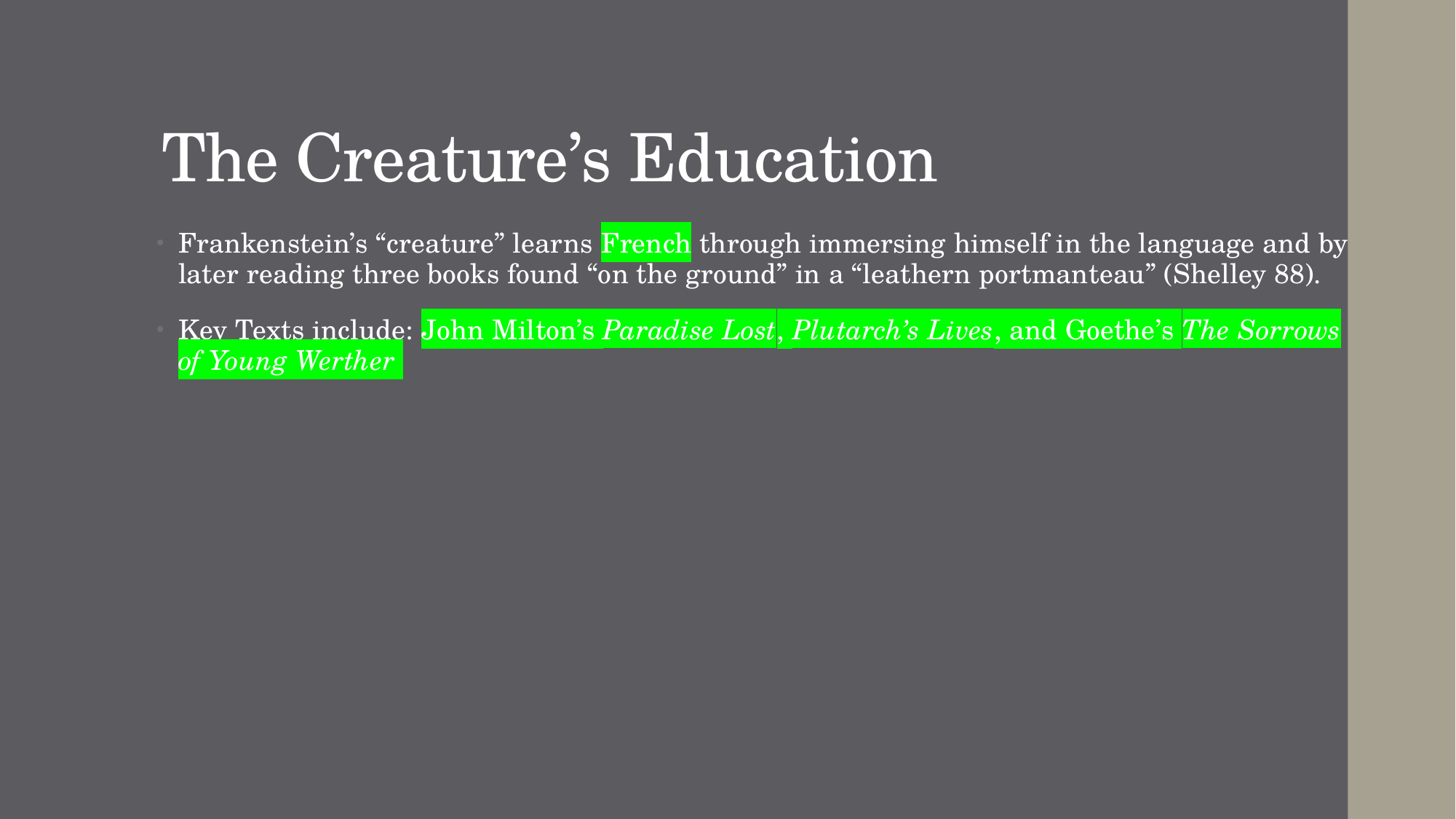

# The Creature’s Education
Frankenstein’s “creature” learns French through immersing himself in the language and by later reading three books found “on the ground” in a “leathern portmanteau” (Shelley 88).
Key Texts include: John Milton’s Paradise Lost, Plutarch’s Lives, and Goethe’s The Sorrows of Young Werther